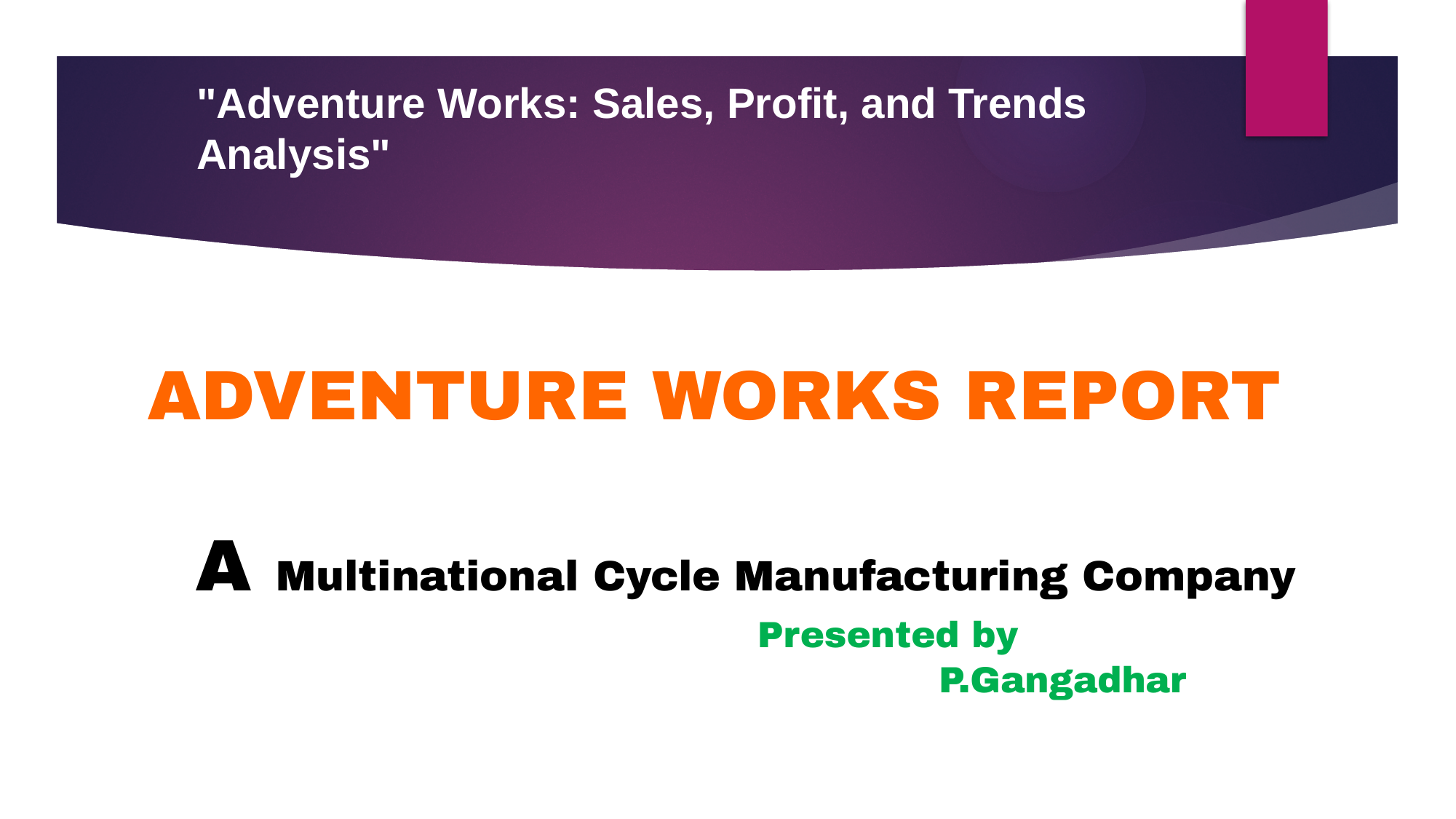

"Adventure Works: Sales, Profit, and Trends Analysis"

# ADVENTURE WORKS REPORT A Multinational Cycle Manufacturing Company Presented by P.Gangadhar